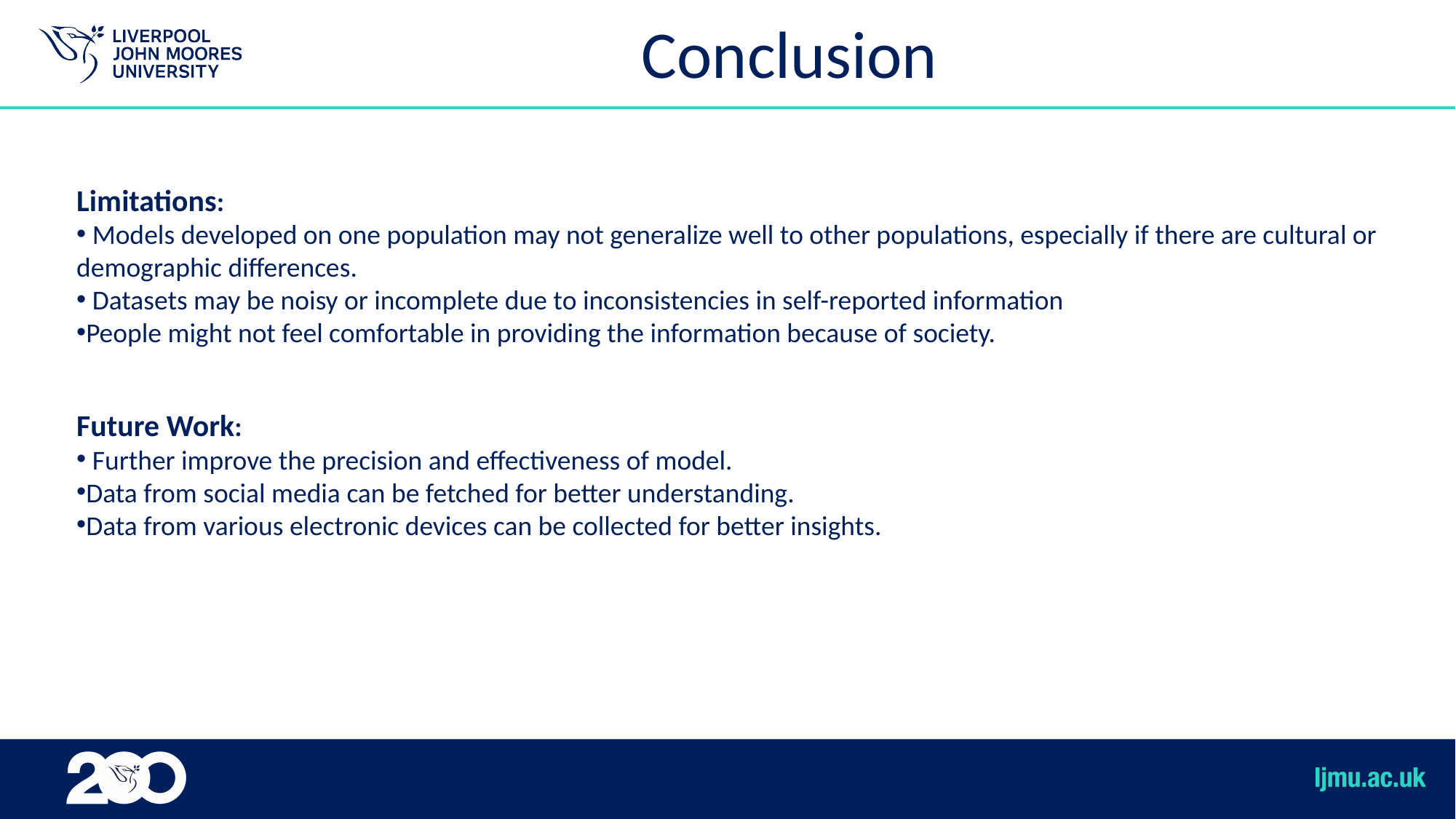

# Conclusion
Limitations:
 Models developed on one population may not generalize well to other populations, especially if there are cultural or demographic differences.
 Datasets may be noisy or incomplete due to inconsistencies in self-reported information
People might not feel comfortable in providing the information because of society.

Future Work:
 Further improve the precision and effectiveness of model.
Data from social media can be fetched for better understanding.
Data from various electronic devices can be collected for better insights.